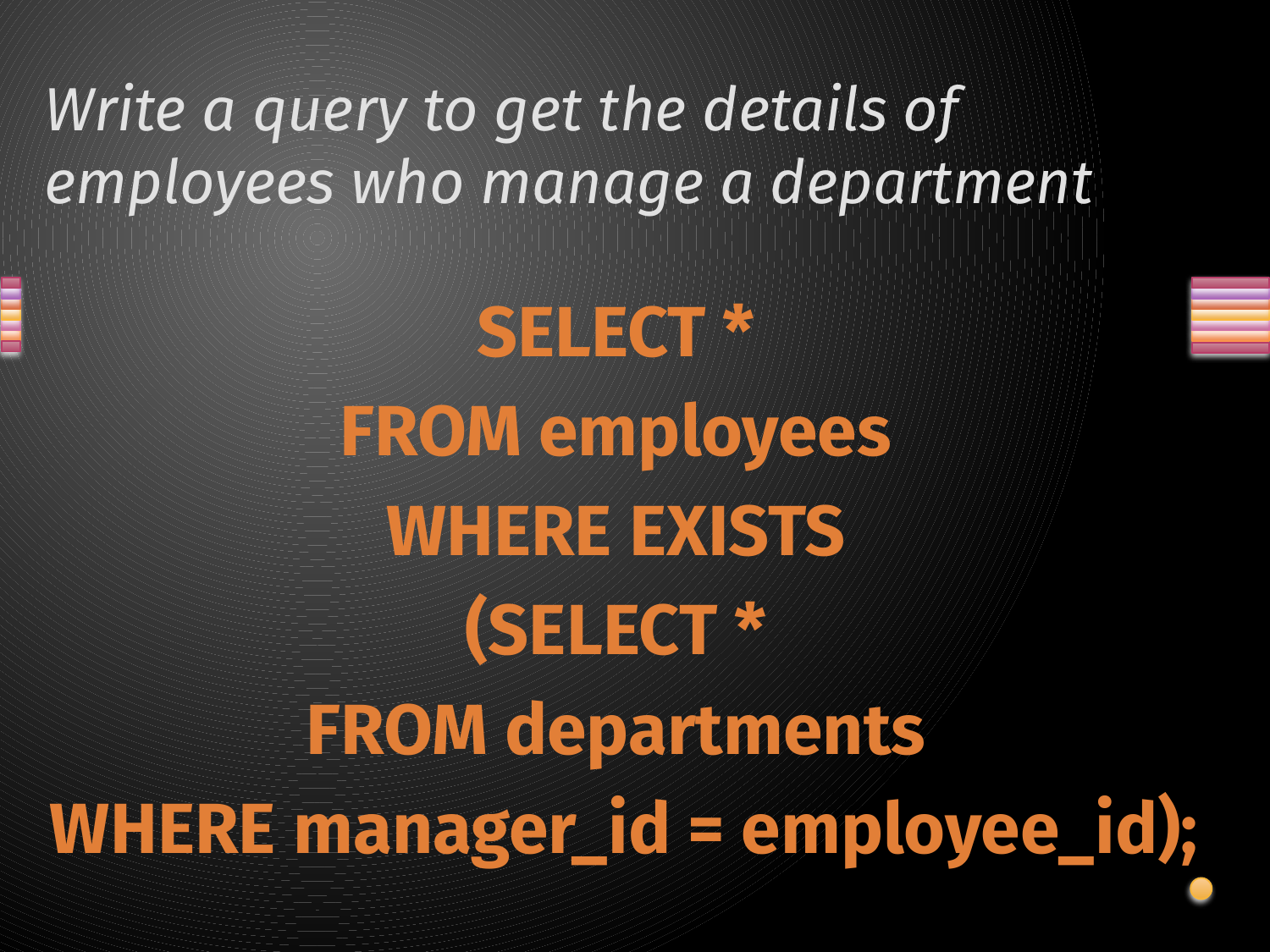

# Write a query to get the details of employees who manage a department
SELECT *
FROM employees
WHERE EXISTS
(SELECT *
FROM departments
WHERE manager_id = employee_id);